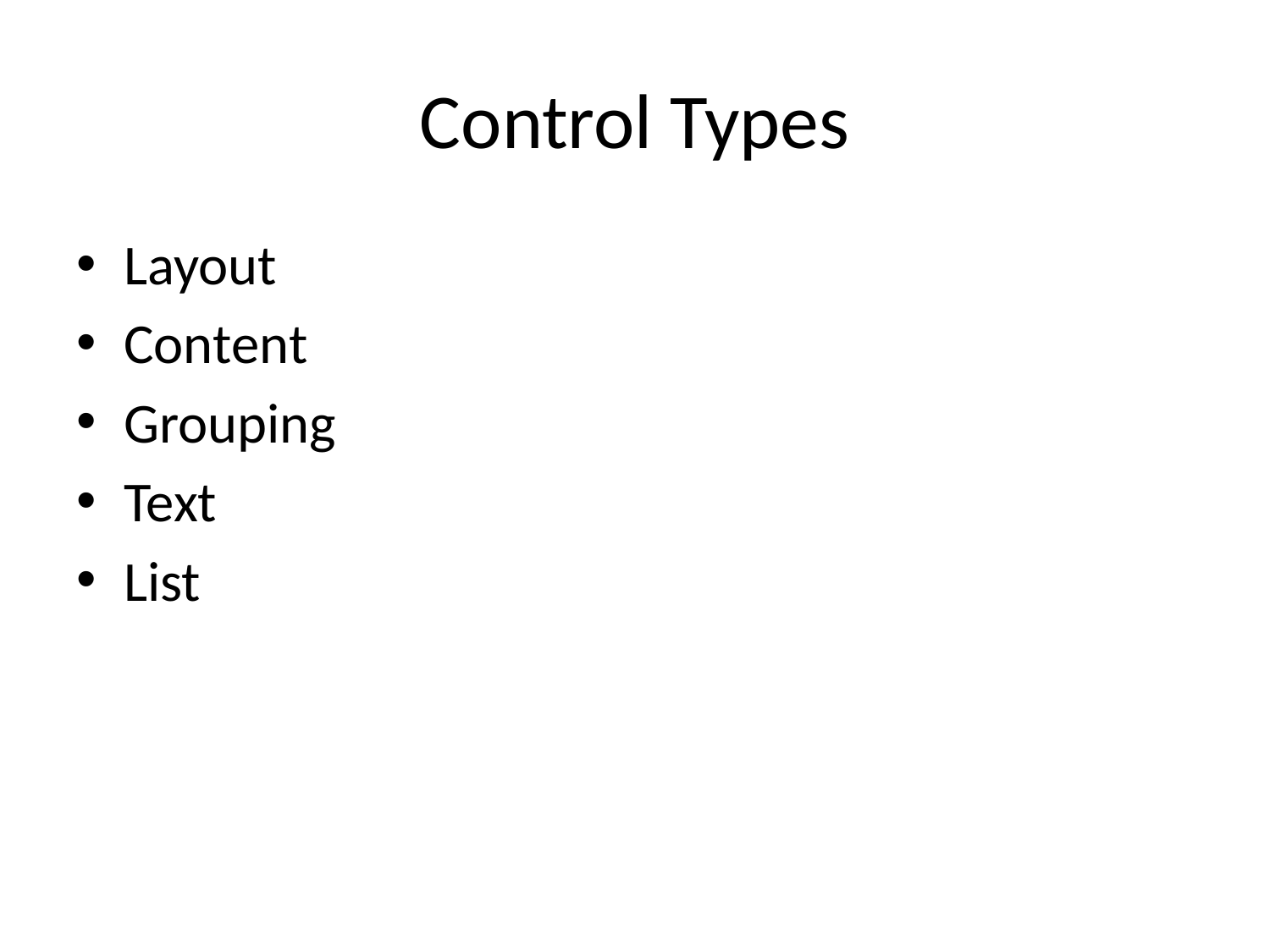

# Control Types
Layout
Content
Grouping
Text
List